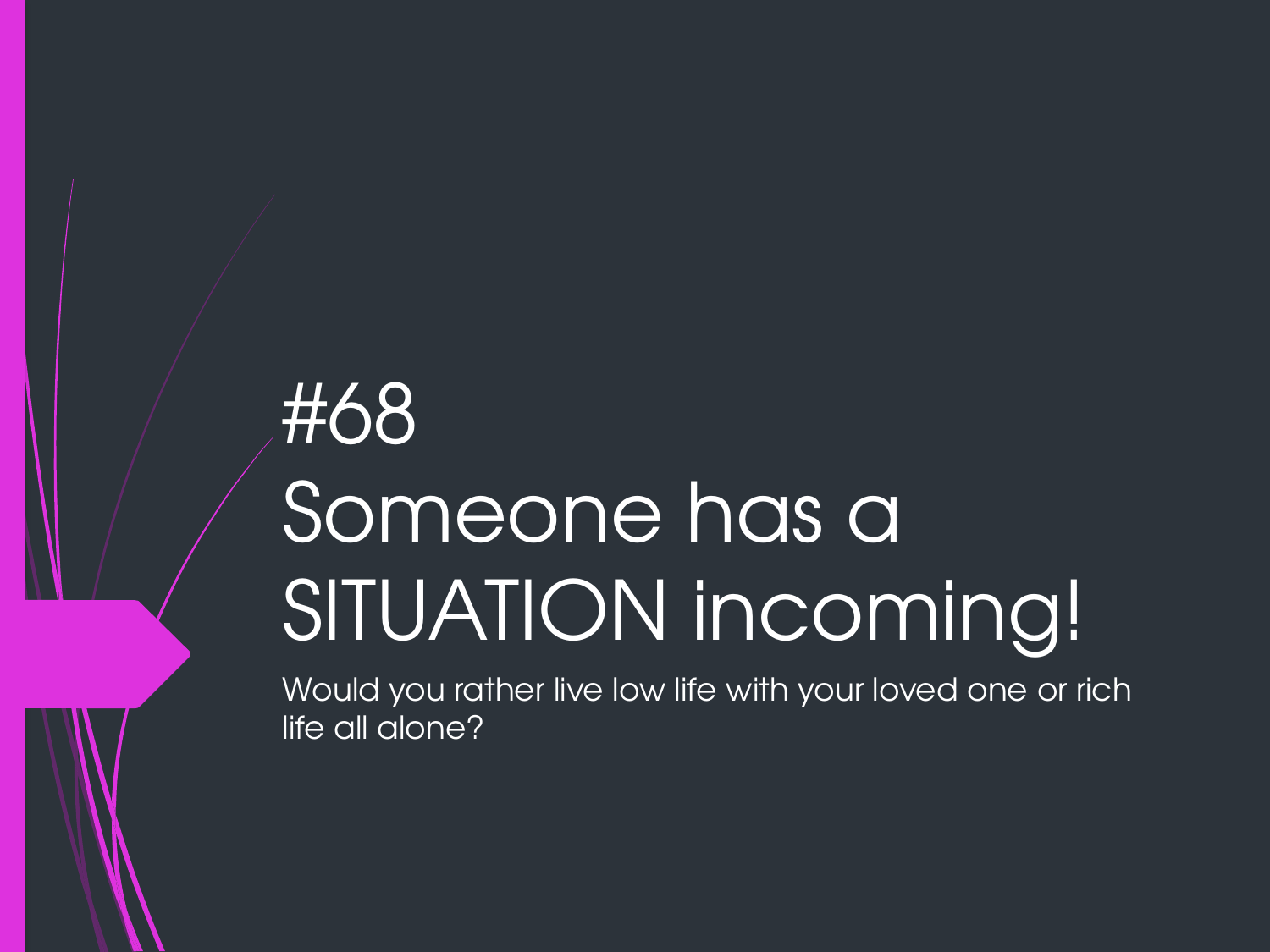

# #68
Someone has a SITUATION incoming!
Would you rather live low life with your loved one or rich life all alone?